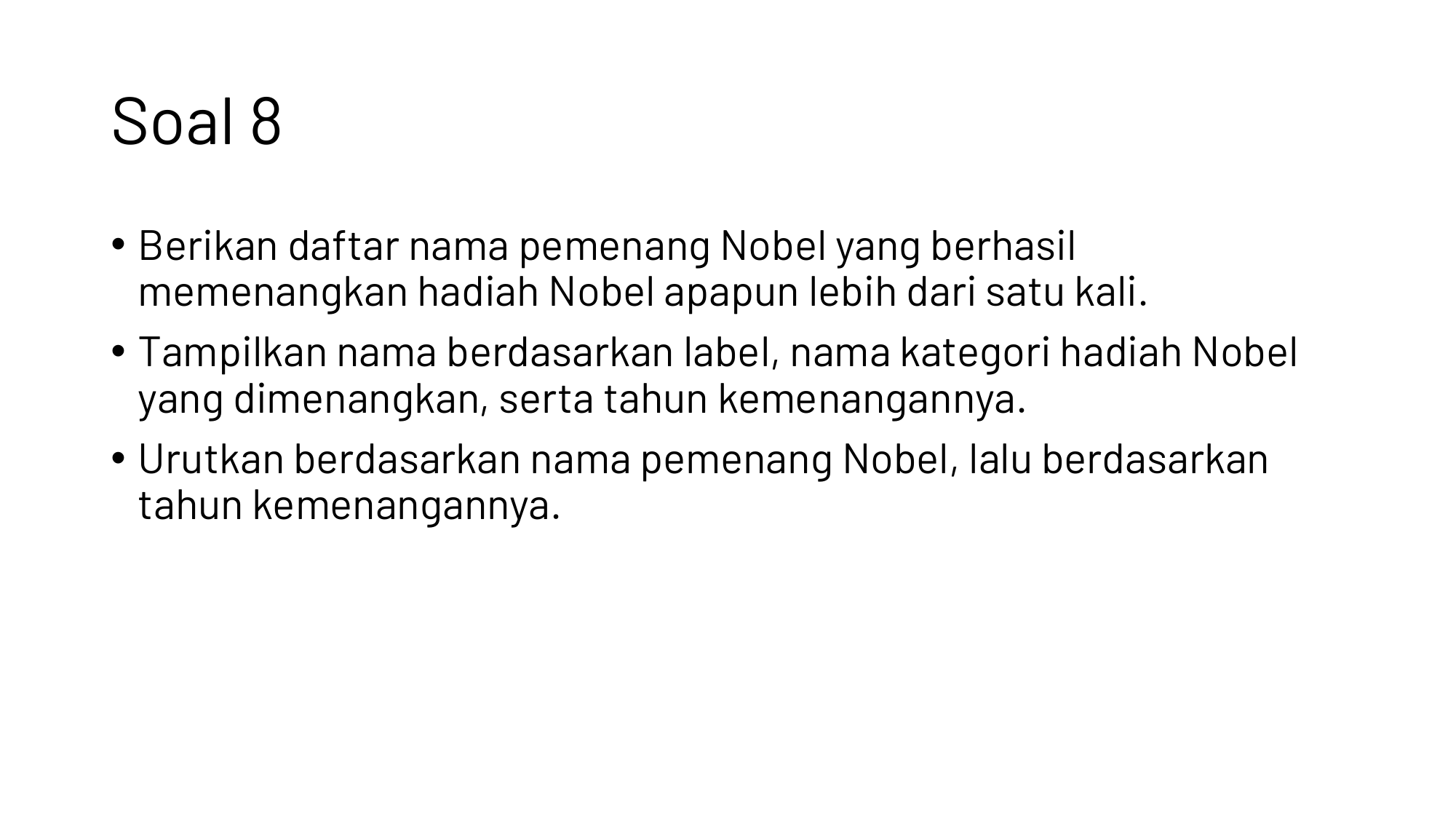

# Soal 8
Berikan daftar nama pemenang Nobel yang berhasil memenangkan hadiah Nobel apapun lebih dari satu kali.
Tampilkan nama berdasarkan label, nama kategori hadiah Nobel yang dimenangkan, serta tahun kemenangannya.
Urutkan berdasarkan nama pemenang Nobel, lalu berdasarkan tahun kemenangannya.